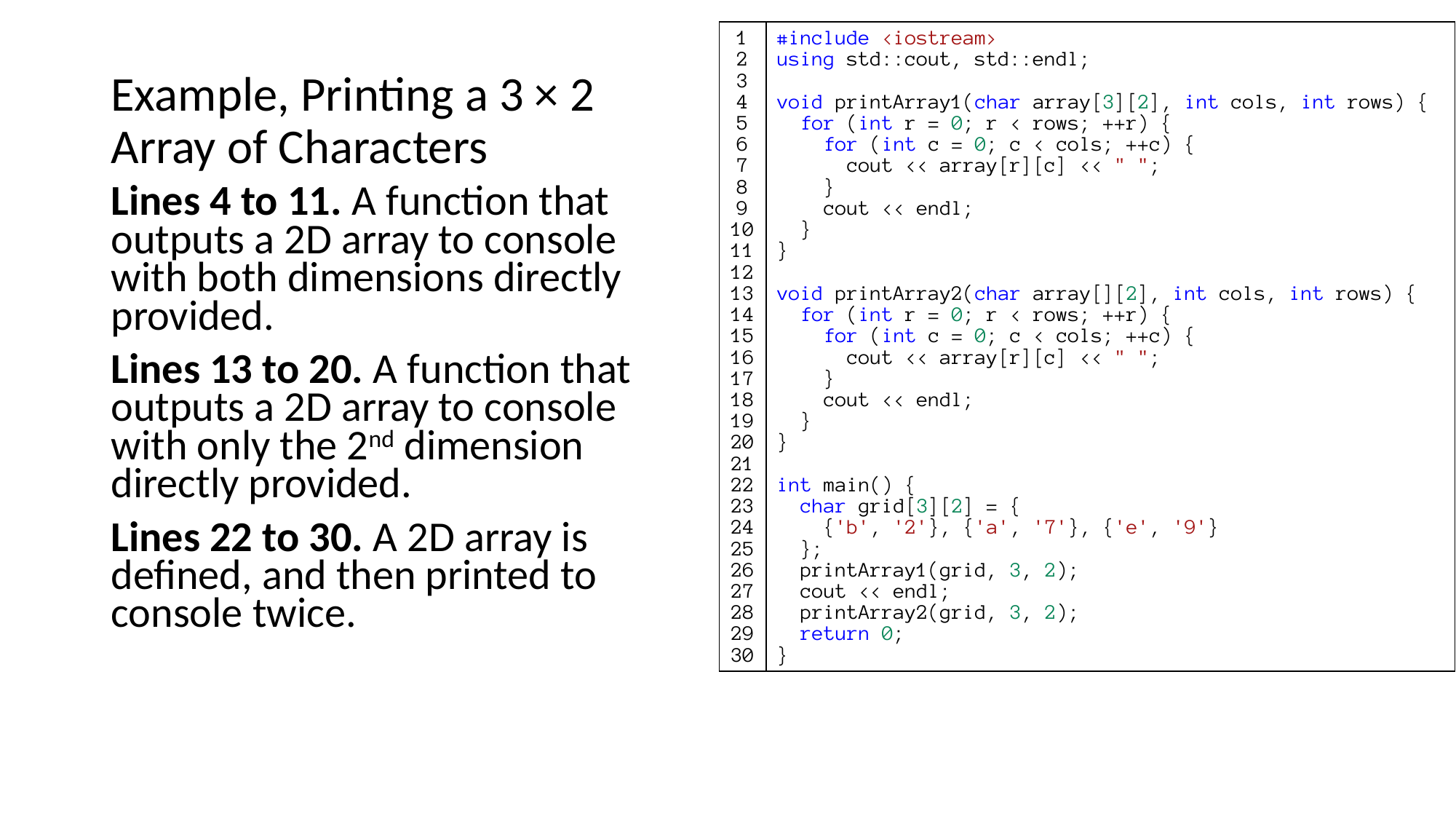

# Example, Printing a 3 × 2 Array of Characters
| 1 2 3 4 5 6 7 8 9 10 11 12 13 14 15 16 17 18 19 20 21 22 23 24 25 26 27 28 29 30 | #include <iostream> using std::cout, std::endl; void printArray1(char array[3][2], int cols, int rows) {   for (int r = 0; r < rows; ++r) {     for (int c = 0; c < cols; ++c) {       cout << array[r][c] << " ";     }     cout << endl;   } } void printArray2(char array[][2], int cols, int rows) {   for (int r = 0; r < rows; ++r) {     for (int c = 0; c < cols; ++c) {       cout << array[r][c] << " ";     }     cout << endl;   } } int main() {   char grid[3][2] = {     {'b', '2'}, {'a', '7'}, {'e', '9'}   };   printArray1(grid, 3, 2); cout << endl;   printArray2(grid, 3, 2);   return 0; } |
| --- | --- |
Lines 4 to 11. A function that outputs a 2D array to console with both dimensions directly provided.
Lines 13 to 20. A function that outputs a 2D array to console with only the 2nd dimension directly provided.
Lines 22 to 30. A 2D array is defined, and then printed to console twice.